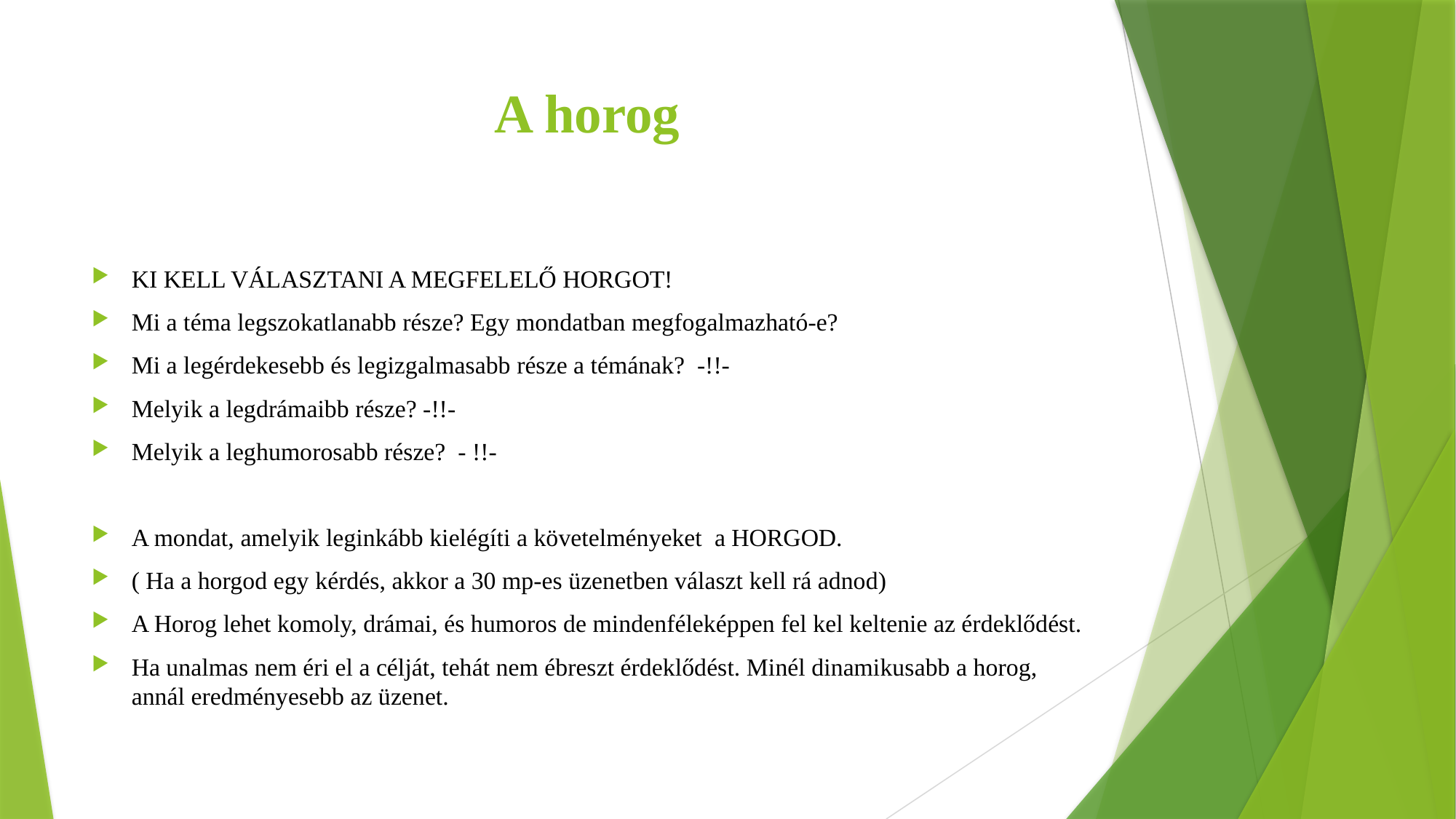

# A horog
KI KELL VÁLASZTANI A MEGFELELŐ HORGOT!
Mi a téma legszokatlanabb része? Egy mondatban megfogalmazható-e?
Mi a legérdekesebb és legizgalmasabb része a témának?  -!!-
Melyik a legdrámaibb része? -!!-
Melyik a leghumorosabb része?  - !!-

A mondat, amelyik leginkább kielégíti a követelményeket  a HORGOD.
( Ha a horgod egy kérdés, akkor a 30 mp-es üzenetben választ kell rá adnod)
A Horog lehet komoly, drámai, és humoros de mindenféleképpen fel kel keltenie az érdeklődést.
Ha unalmas nem éri el a célját, tehát nem ébreszt érdeklődést. Minél dinamikusabb a horog, annál eredményesebb az üzenet.